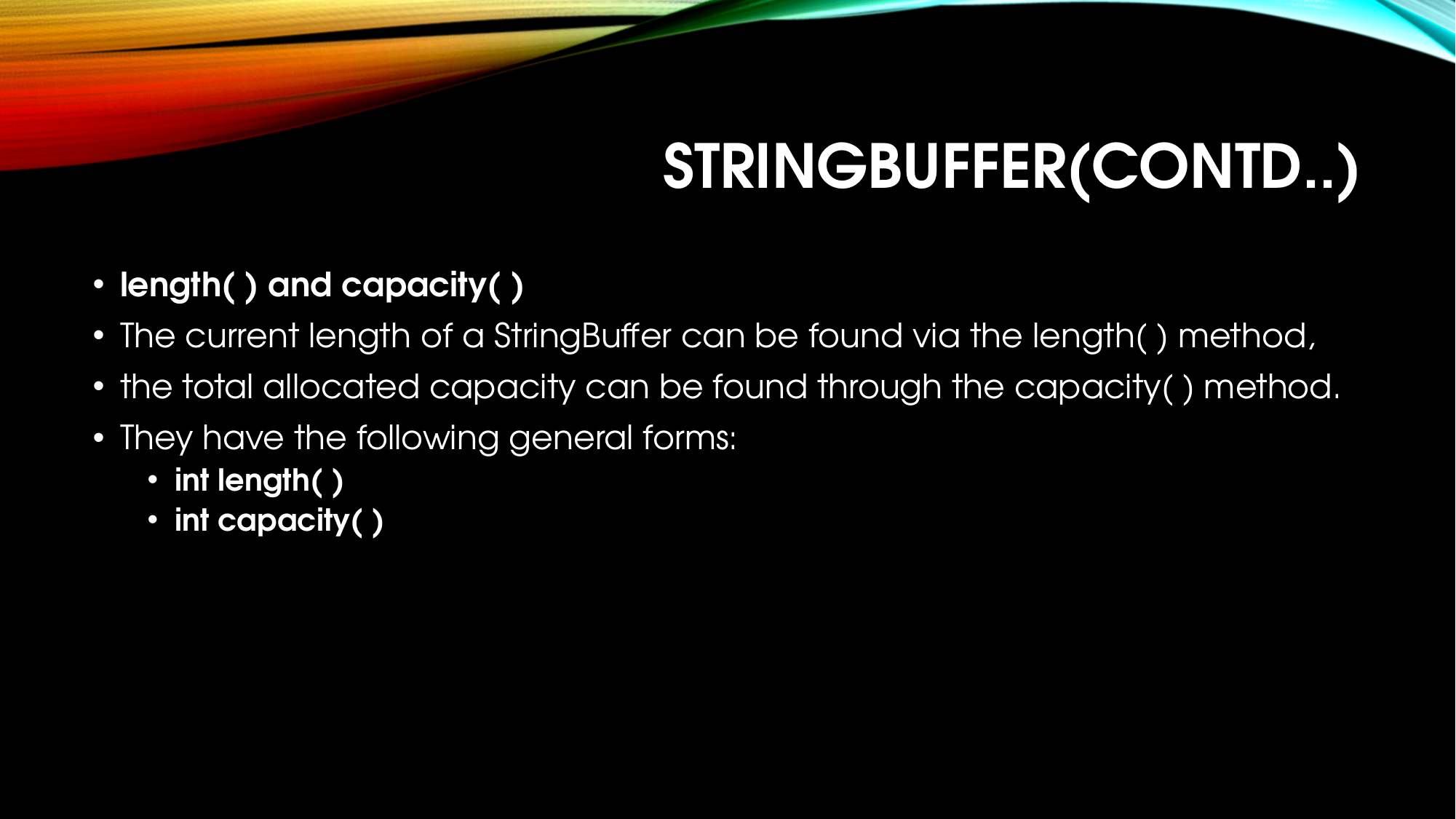

# StringBuffer(contd..)
length( ) and capacity( )
The current length of a StringBuffer can be found via the length( ) method,
the total allocated capacity can be found through the capacity( ) method.
They have the following general forms:
int length( )
int capacity( )